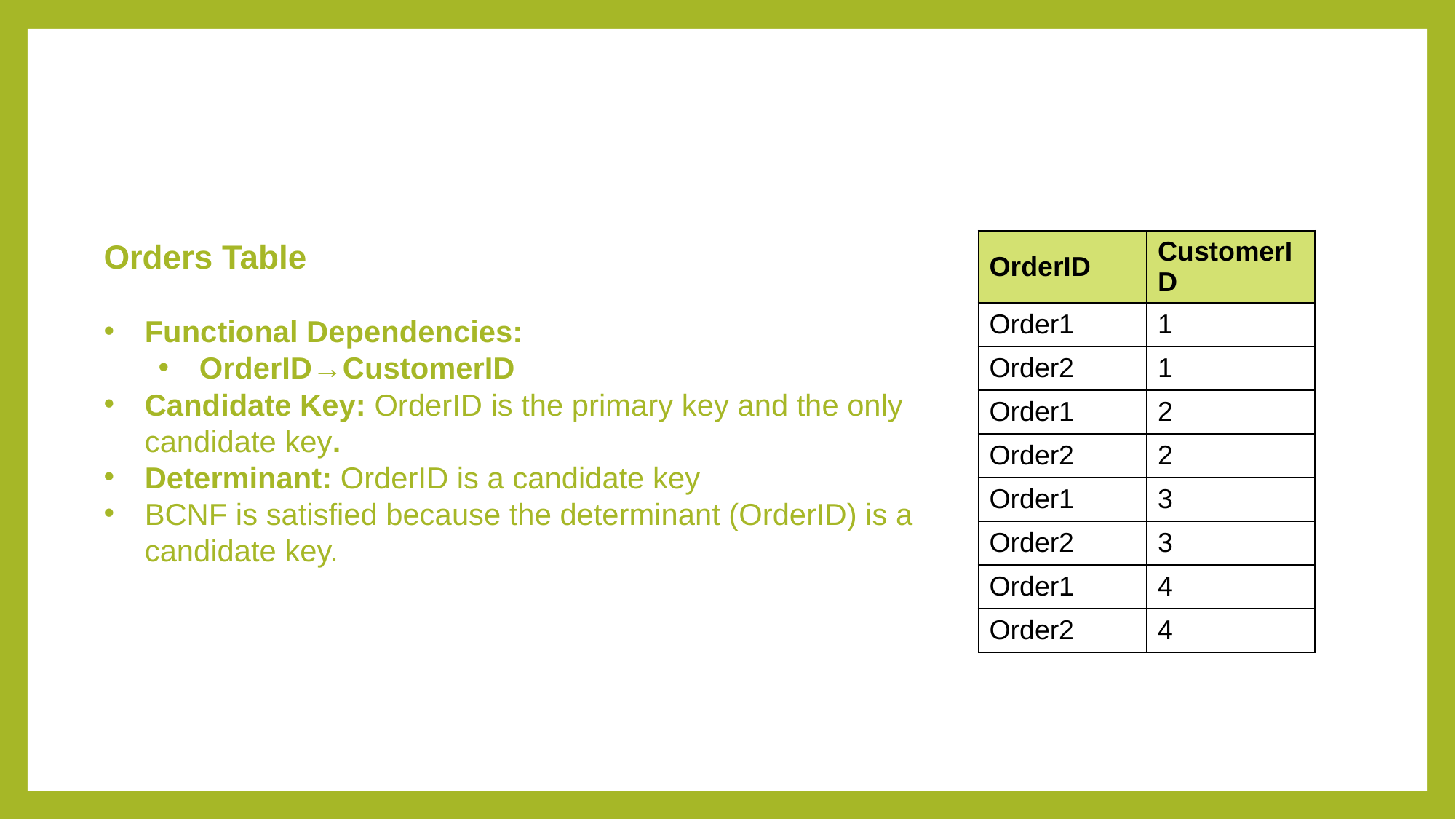

Orders Table

Functional Dependencies:
OrderID→CustomerID
Candidate Key: OrderID is the primary key and the only candidate key.
Determinant: OrderID is a candidate key
BCNF is satisfied because the determinant (OrderID) is a candidate key.
| OrderID | CustomerID |
| --- | --- |
| Order1 | 1 |
| Order2 | 1 |
| Order1 | 2 |
| Order2 | 2 |
| Order1 | 3 |
| Order2 | 3 |
| Order1 | 4 |
| Order2 | 4 |